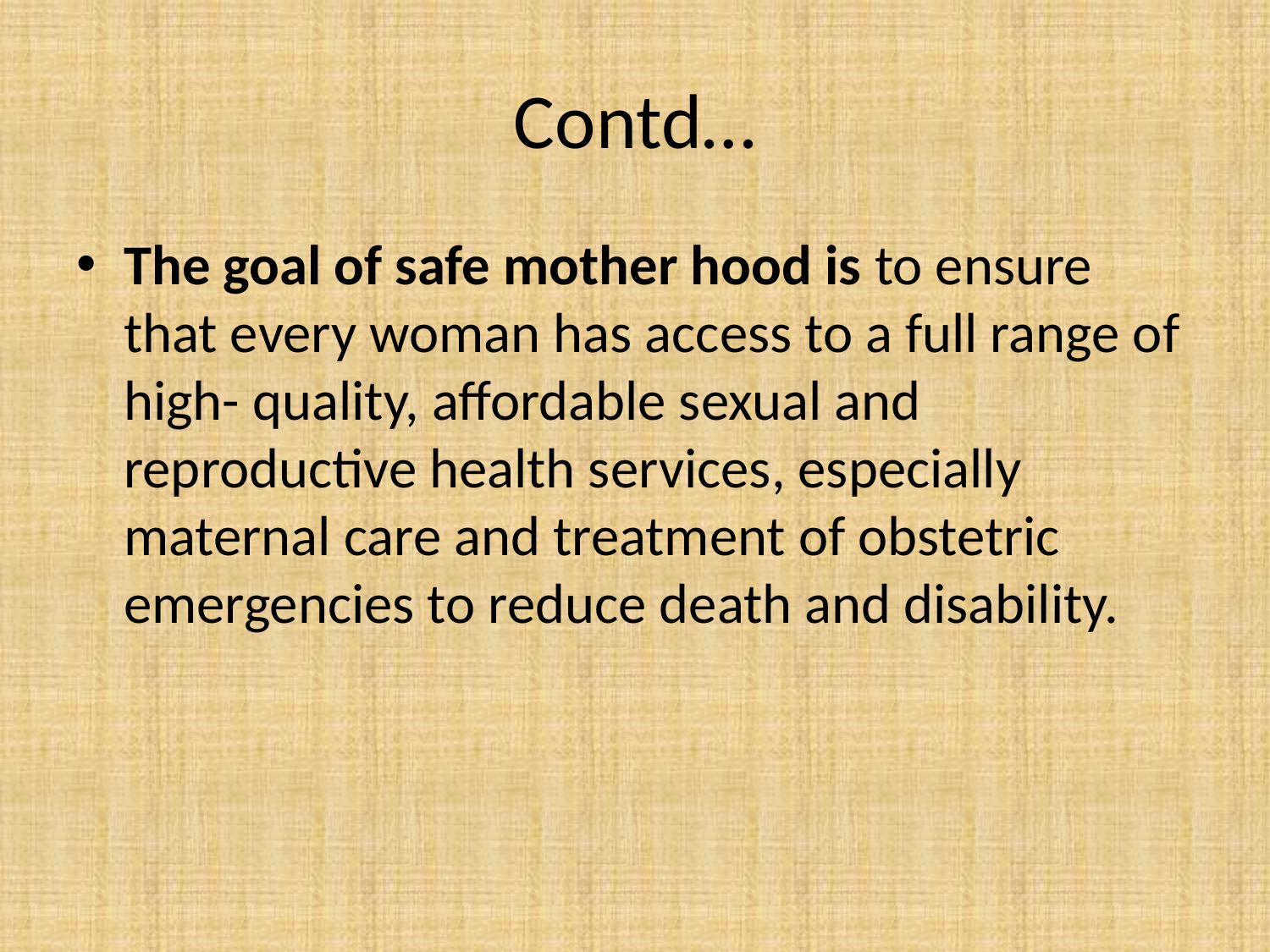

# Contd…
The goal of safe mother hood is to ensure that every woman has access to a full range of high- quality, affordable sexual and reproductive health services, especially maternal care and treatment of obstetric emergencies to reduce death and disability.